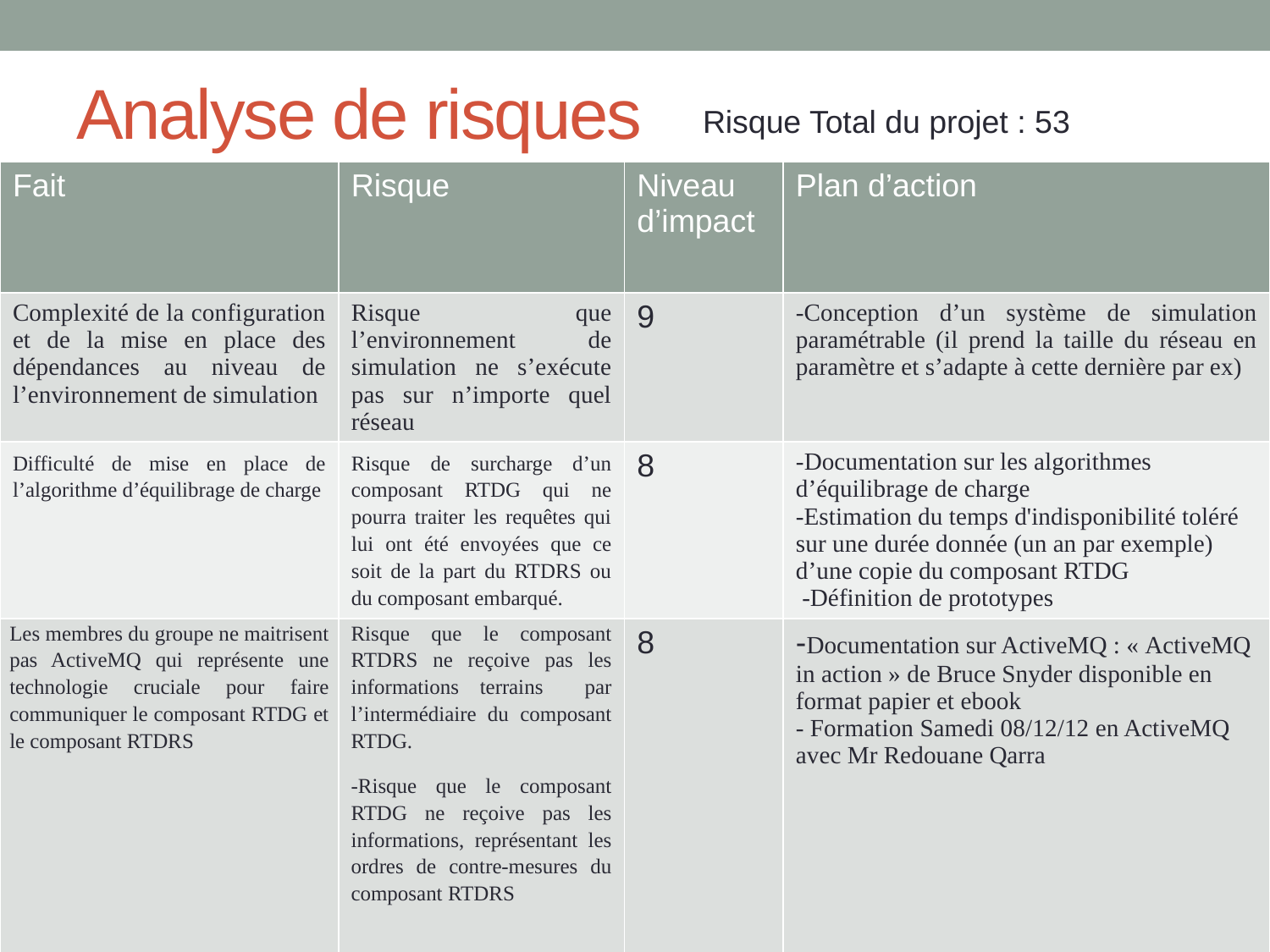

# Analyse de risques
Risque Total du projet : 53
| Fait | Risque | Niveau d’impact | Plan d’action |
| --- | --- | --- | --- |
| Complexité de la configuration et de la mise en place des dépendances au niveau de l’environnement de simulation | Risque que l’environnement de simulation ne s’exécute pas sur n’importe quel réseau | 9 | -Conception d’un système de simulation paramétrable (il prend la taille du réseau en paramètre et s’adapte à cette dernière par ex) |
| Difficulté de mise en place de l’algorithme d’équilibrage de charge | Risque de surcharge d’un composant RTDG qui ne pourra traiter les requêtes qui lui ont été envoyées que ce soit de la part du RTDRS ou du composant embarqué. | 8 | -Documentation sur les algorithmes d’équilibrage de charge -Estimation du temps d'indisponibilité toléré sur une durée donnée (un an par exemple) d’une copie du composant RTDG -Définition de prototypes |
| Les membres du groupe ne maitrisent pas ActiveMQ qui représente une technologie cruciale pour faire communiquer le composant RTDG et le composant RTDRS | Risque que le composant RTDRS ne reçoive pas les informations terrains par l’intermédiaire du composant RTDG. -Risque que le composant RTDG ne reçoive pas les informations, représentant les ordres de contre-mesures du composant RTDRS | 8 | -Documentation sur ActiveMQ : « ActiveMQ in action » de Bruce Snyder disponible en format papier et ebook - Formation Samedi 08/12/12 en ActiveMQ avec Mr Redouane Qarra |